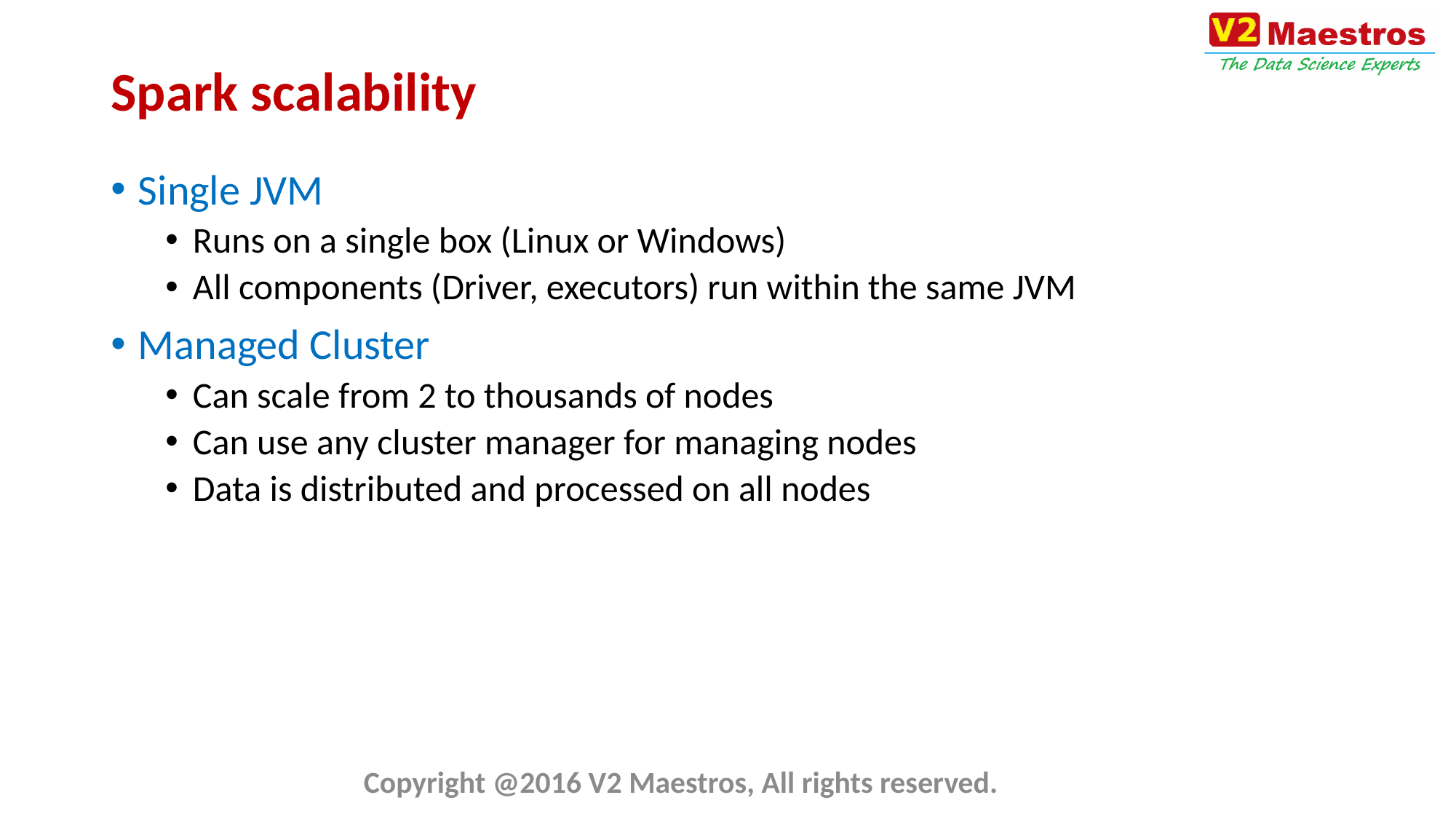

# Spark scalability
Single JVM
Runs on a single box (Linux or Windows)
All components (Driver, executors) run within the same JVM
Managed Cluster
Can scale from 2 to thousands of nodes
Can use any cluster manager for managing nodes
Data is distributed and processed on all nodes
Copyright @2016 V2 Maestros, All rights reserved.